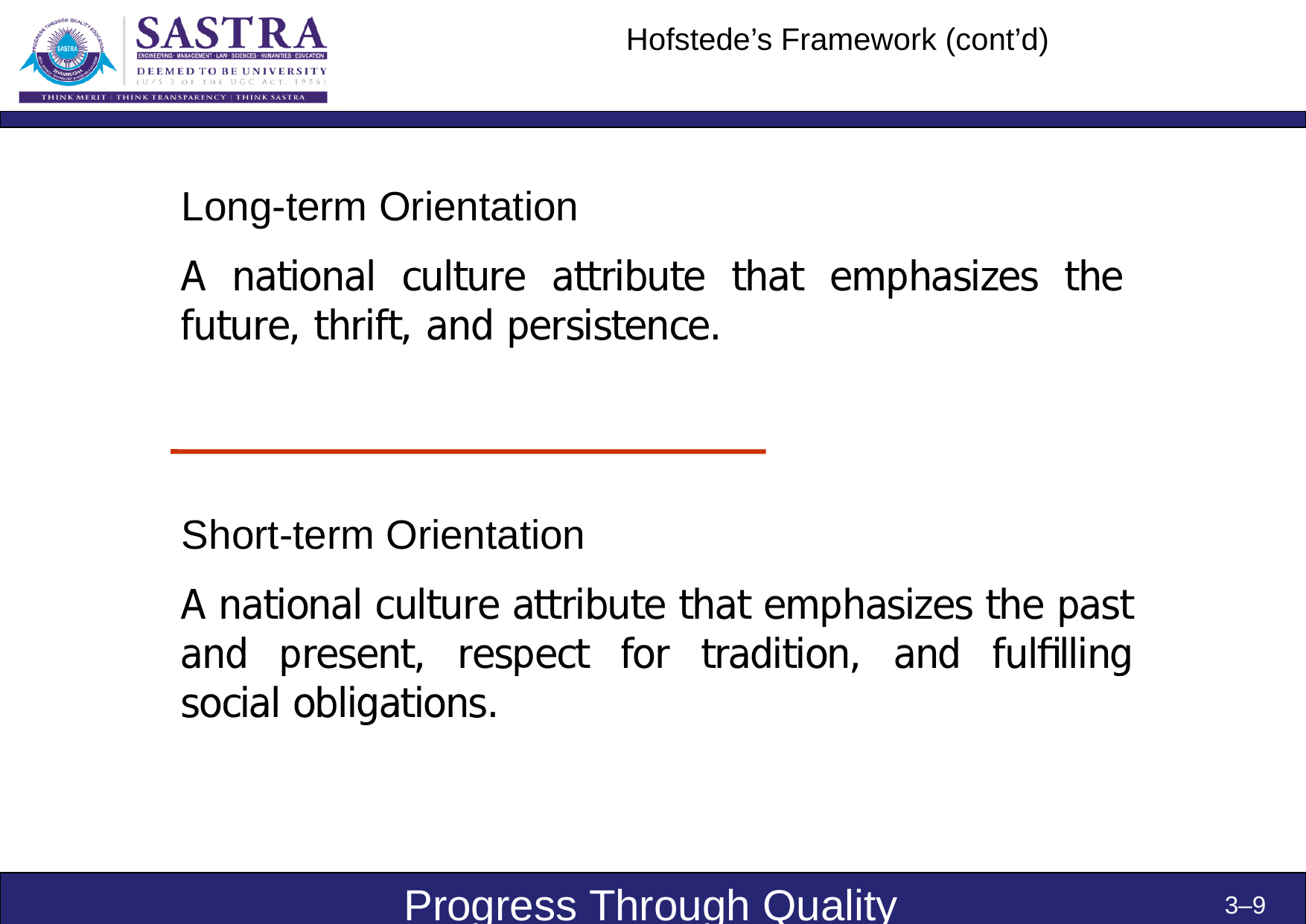

# Hofstede’s Framework (cont’d)
Long-term Orientation
A national culture attribute that emphasizes the future, thrift, and persistence.

Short-term Orientation
A national culture attribute that emphasizes the past and present, respect for tradition, and fulfilling social obligations.
3–9